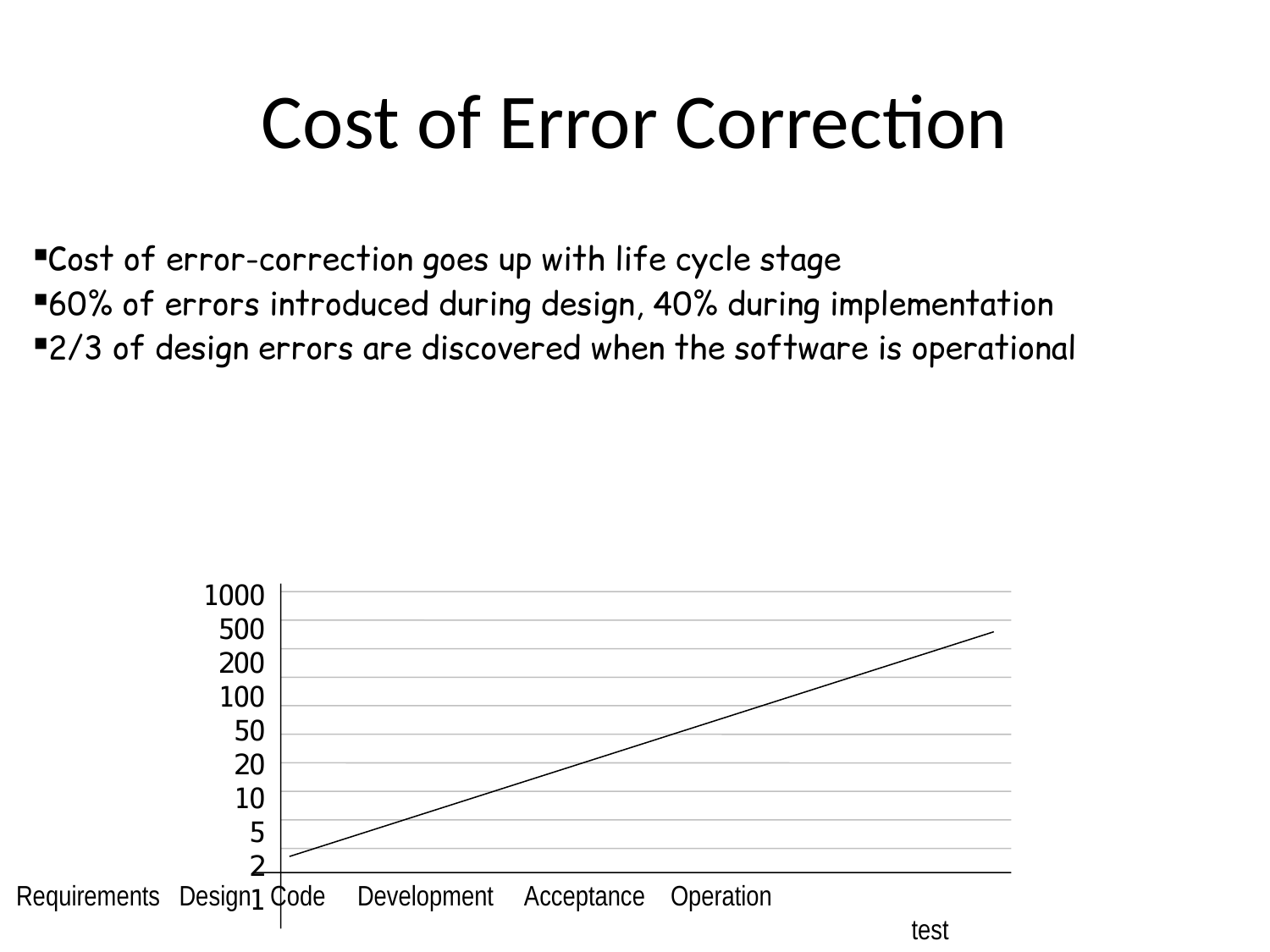

# Cost of Error Correction
Cost of error-correction goes up with life cycle stage
60% of errors introduced during design, 40% during implementation
2/3 of design errors are discovered when the software is operational
1000
500
200
100
50
20
10
5
2
1

Requirements   Design   Code     Development     Acceptance    Operation
							 test			test